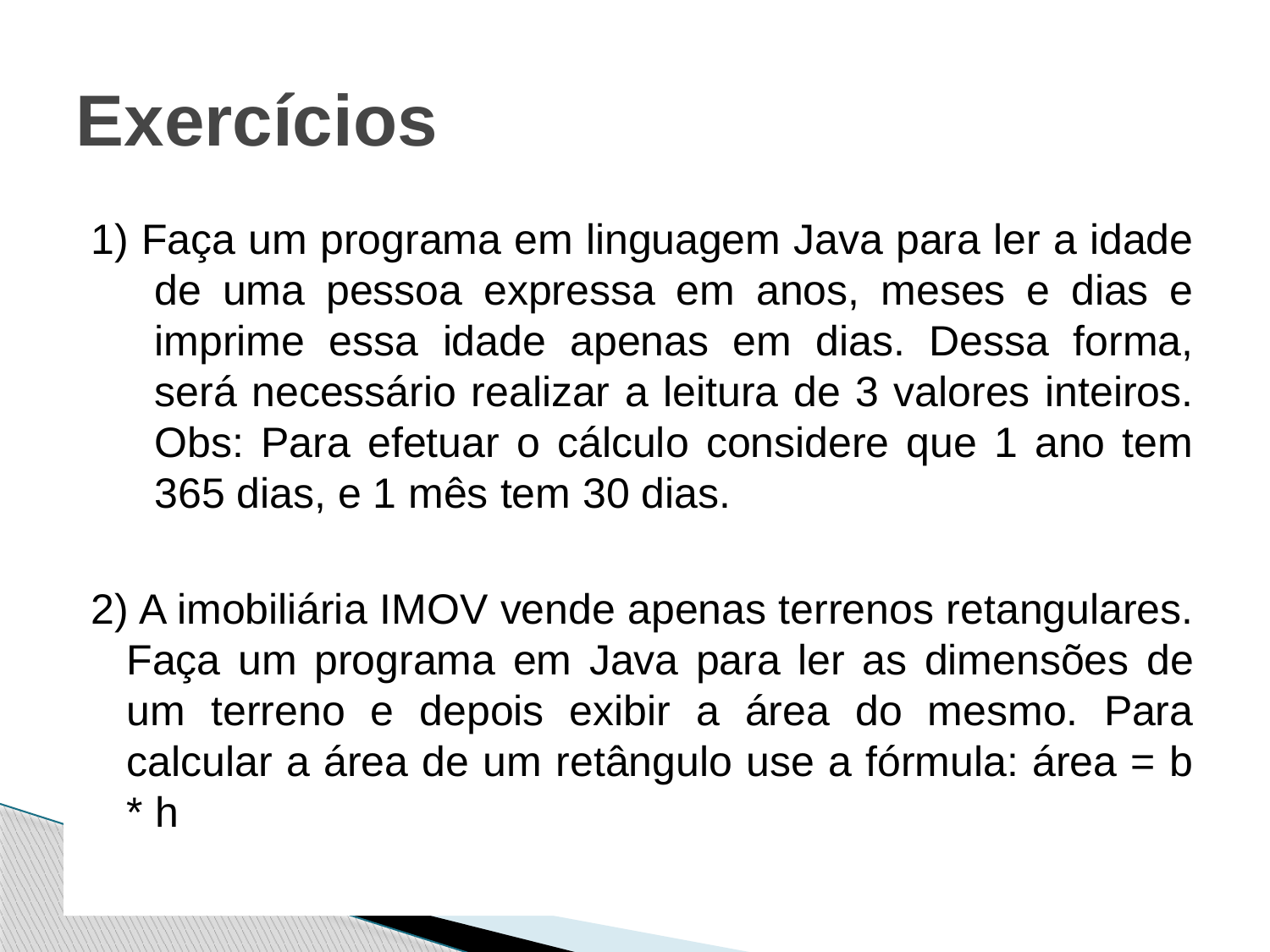

# Exercícios
1) Faça um programa em linguagem Java para ler a idade de uma pessoa expressa em anos, meses e dias e imprime essa idade apenas em dias. Dessa forma, será necessário realizar a leitura de 3 valores inteiros. Obs: Para efetuar o cálculo considere que 1 ano tem 365 dias, e 1 mês tem 30 dias.

2) A imobiliária IMOV vende apenas terrenos retangulares. Faça um programa em Java para ler as dimensões de um terreno e depois exibir a área do mesmo. Para calcular a área de um retângulo use a fórmula: área = b * h